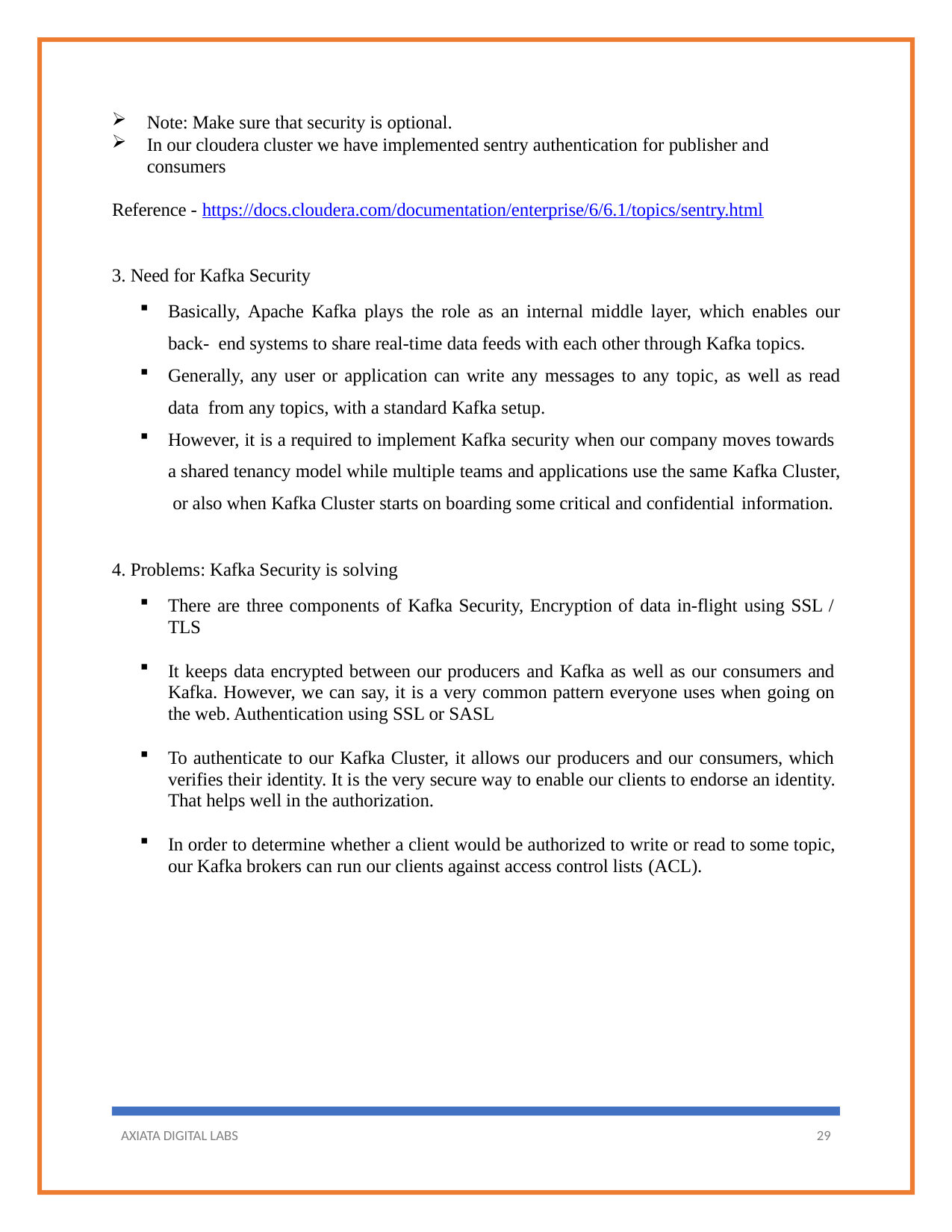

Note: Make sure that security is optional.
In our cloudera cluster we have implemented sentry authentication for publisher and  consumers

Reference - https://docs.cloudera.com/documentation/enterprise/6/6.1/topics/sentry.html

Need for Kafka Security
Basically, Apache Kafka plays the role as an internal middle layer, which enables our back-  end systems to share real-time data feeds with each other through Kafka topics.
Generally, any user or application can write any messages to any topic, as well as read data  from any topics, with a standard Kafka setup.
However, it is a required to implement Kafka security when our company moves towards  a shared tenancy model while multiple teams and applications use the same Kafka Cluster,  or also when Kafka Cluster starts on boarding some critical and confidential information.

Problems: Kafka Security is solving
There are three components of Kafka Security, Encryption of data in-flight using SSL /  TLS

It keeps data encrypted between our producers and Kafka as well as our consumers and  Kafka. However, we can say, it is a very common pattern everyone uses when going on  the web. Authentication using SSL or SASL

To authenticate to our Kafka Cluster, it allows our producers and our consumers, which  verifies their identity. It is the very secure way to enable our clients to endorse an identity.  That helps well in the authorization.

In order to determine whether a client would be authorized to write or read to some topic,  our Kafka brokers can run our clients against access control lists (ACL).
AXIATA DIGITAL LABS
29